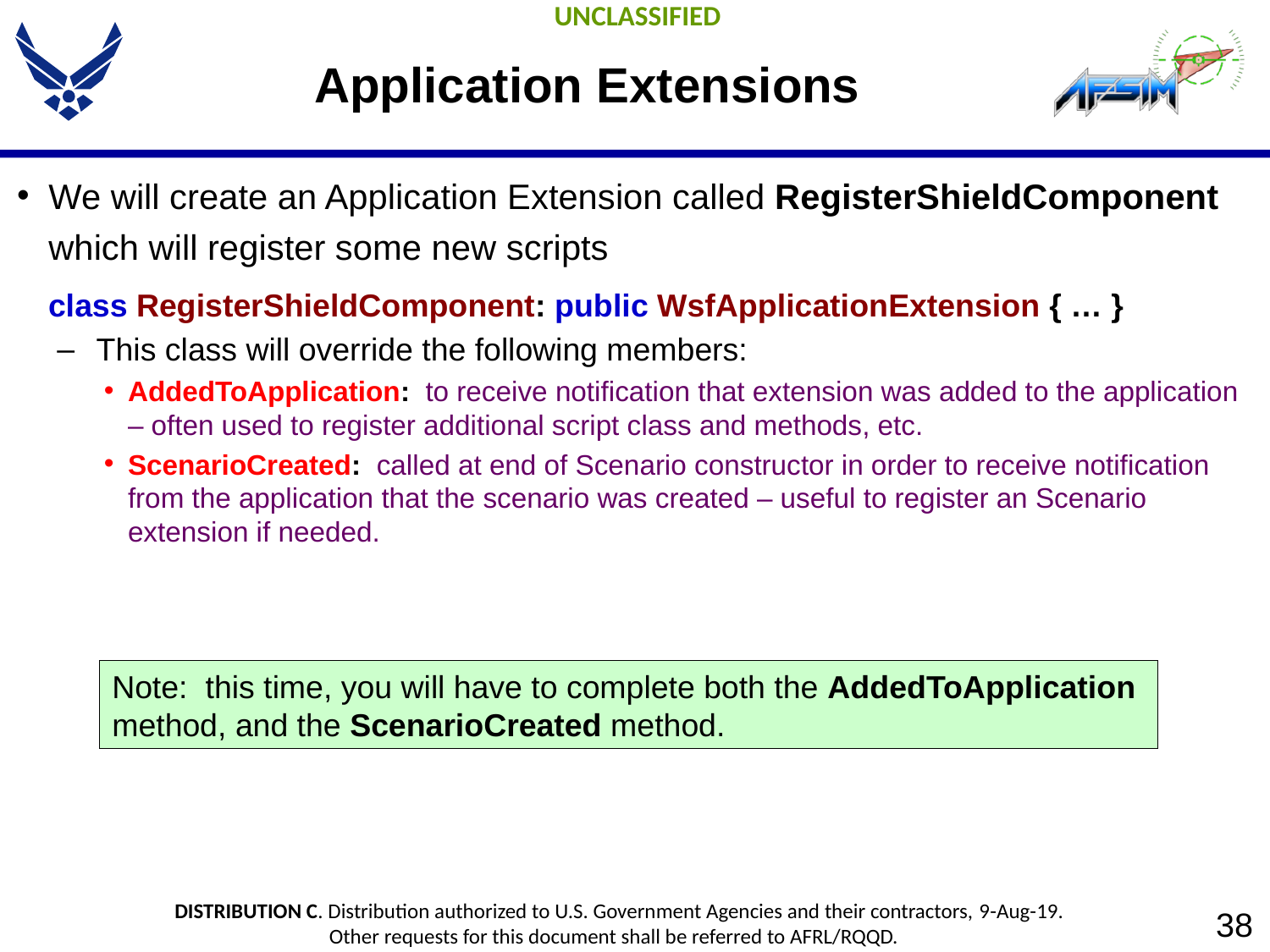

# Application Extensions
We will create an Application Extension called RegisterShieldComponent which will register some new scripts
class RegisterShieldComponent: public WsfApplicationExtension { … }
This class will override the following members:
AddedToApplication:  to receive notification that extension was added to the application – often used to register additional script class and methods, etc.
ScenarioCreated:  called at end of Scenario constructor in order to receive notification from the application that the scenario was created – useful to register an Scenario extension if needed.
Note:  this time, you will have to complete both the AddedToApplication
method, and the ScenarioCreated method.